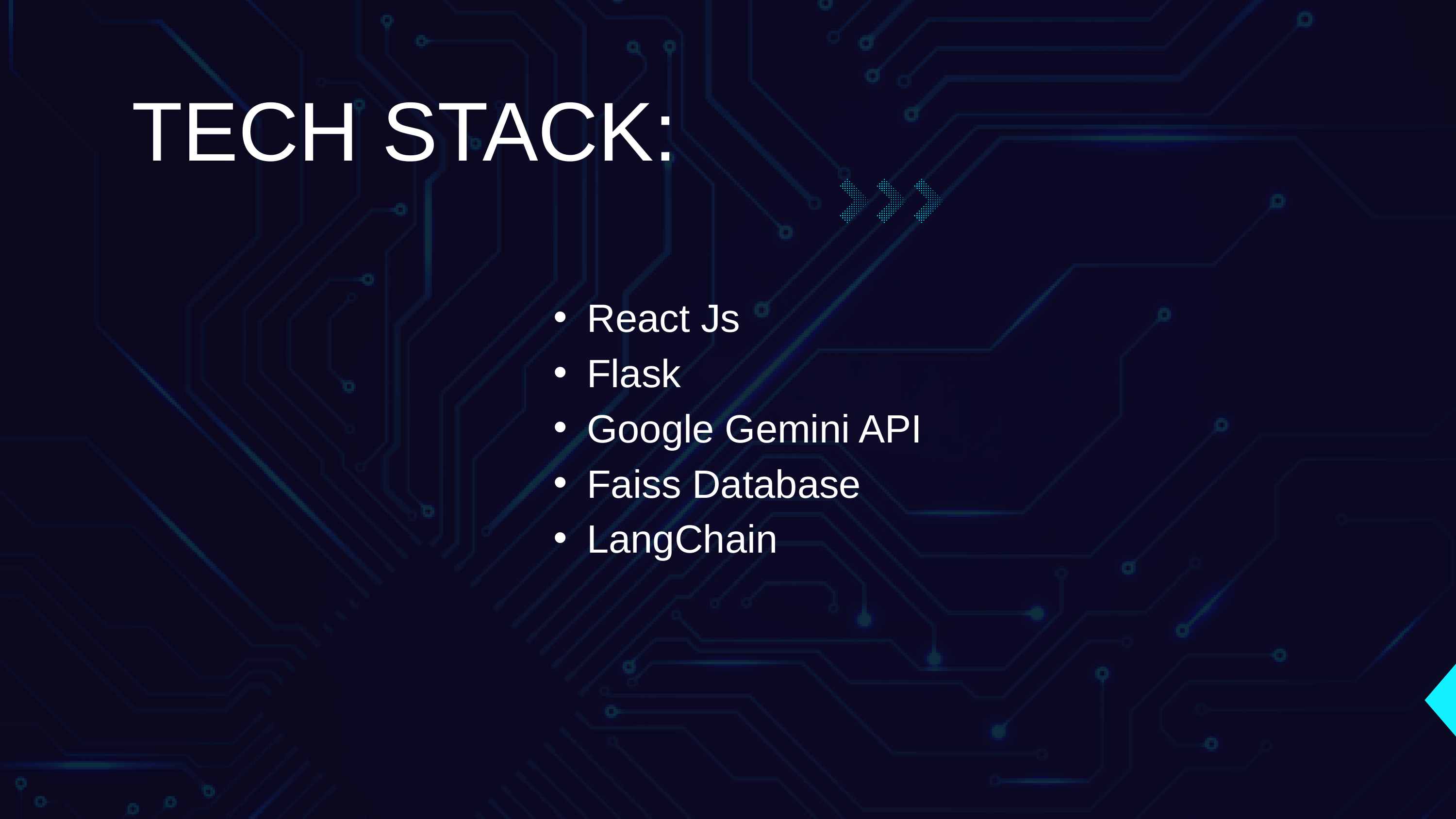

TECH STACK:

React Js
Flask
Google Gemini API
Faiss Database
LangChain